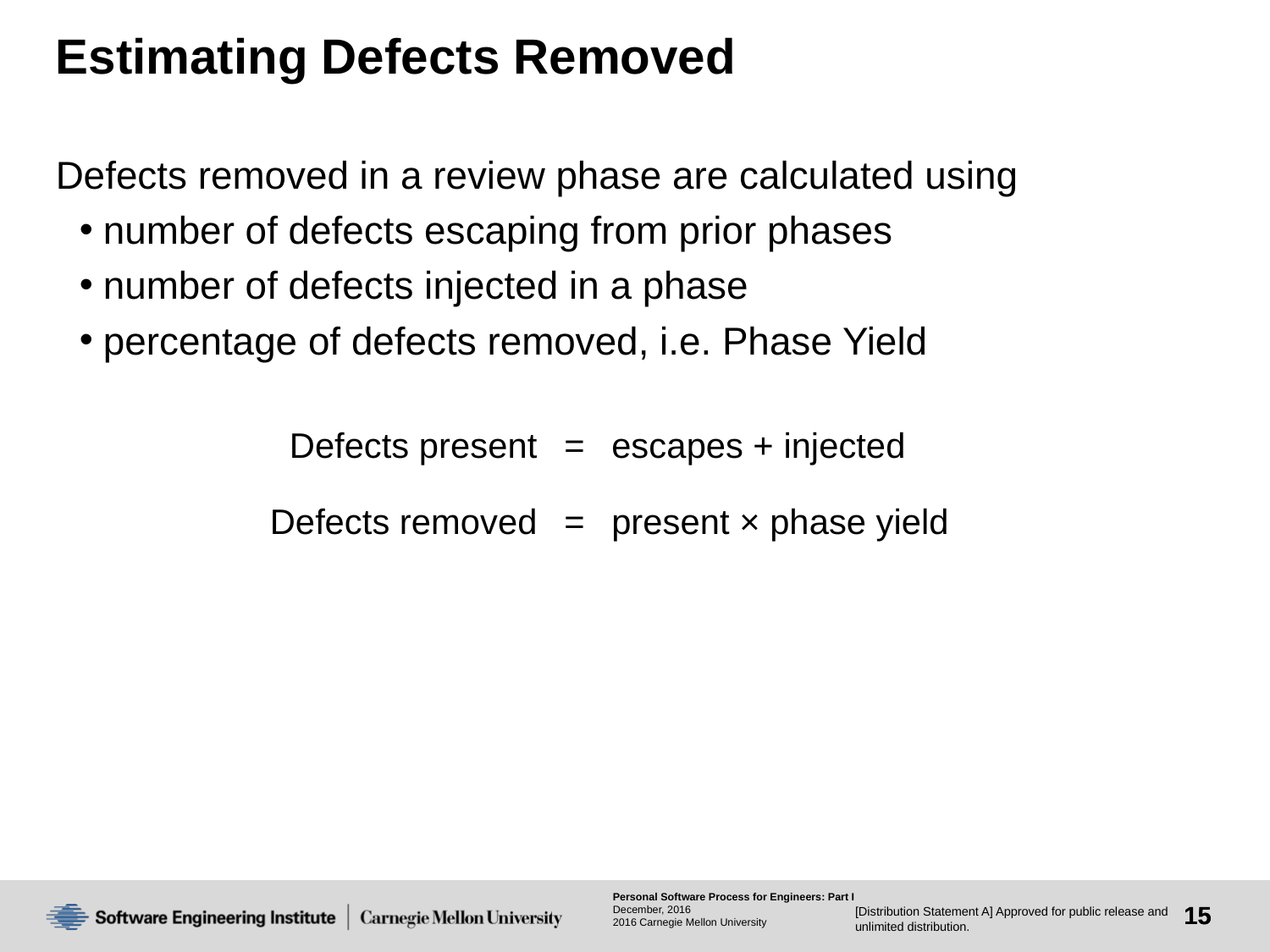

# Estimating Defects Removed
Defects removed in a review phase are calculated using
number of defects escaping from prior phases
number of defects injected in a phase
percentage of defects removed, i.e. Phase Yield
| Defects present | = | escapes + injected |
| --- | --- | --- |
| Defects removed | = | present × phase yield |